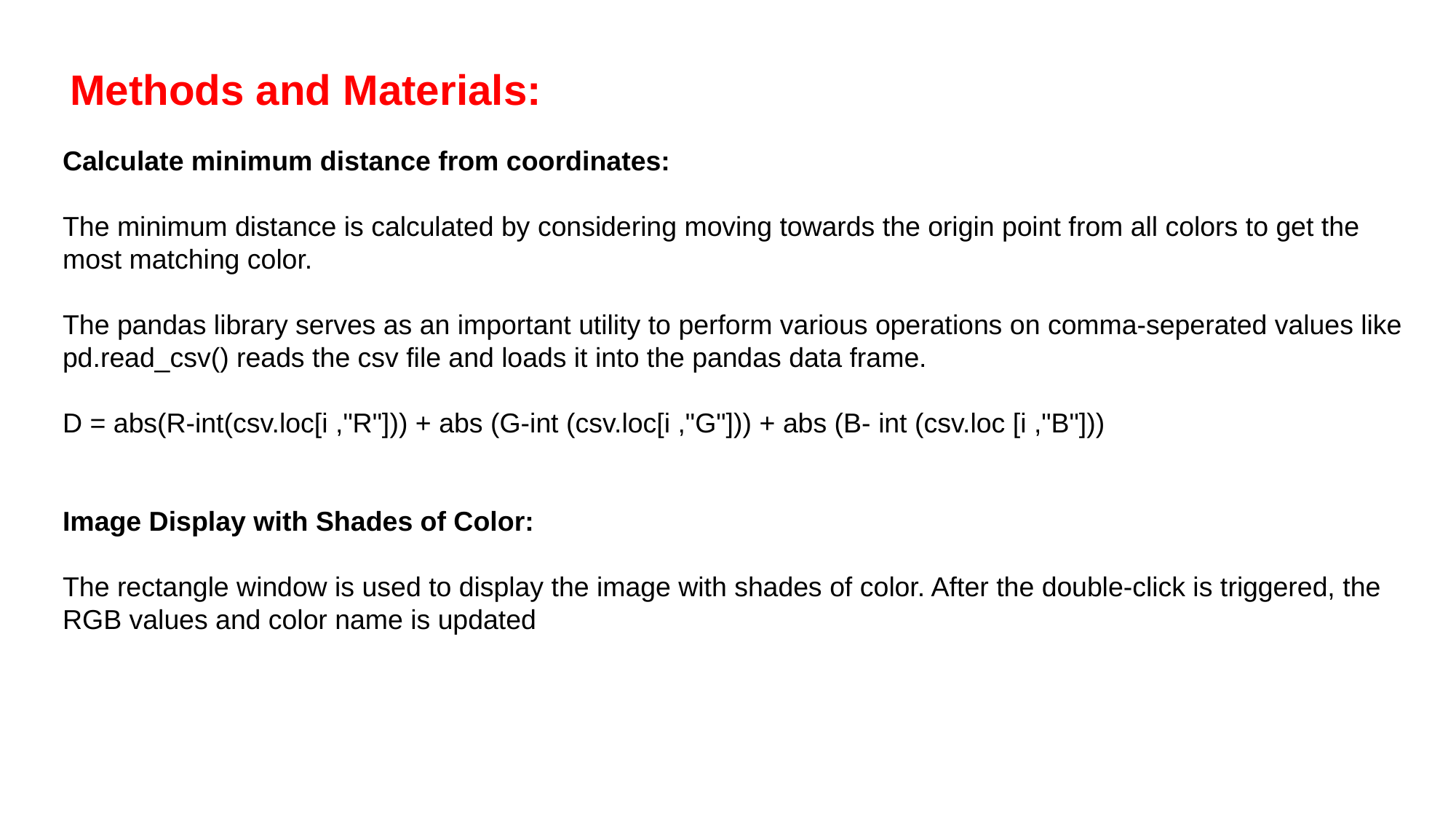

Methods and Materials:
Calculate minimum distance from coordinates:

The minimum distance is calculated by considering moving towards the origin point from all colors to get the most matching color.

The pandas library serves as an important utility to perform various operations on comma-seperated values like pd.read_csv() reads the csv file and loads it into the pandas data frame.

D = abs(R-int(csv.loc[i ,"R"])) + abs (G-int (csv.loc[i ,"G"])) + abs (B- int (csv.loc [i ,"B"]))

Image Display with Shades of Color:

The rectangle window is used to display the image with shades of color. After the double-click is triggered, the RGB values and color name is updated